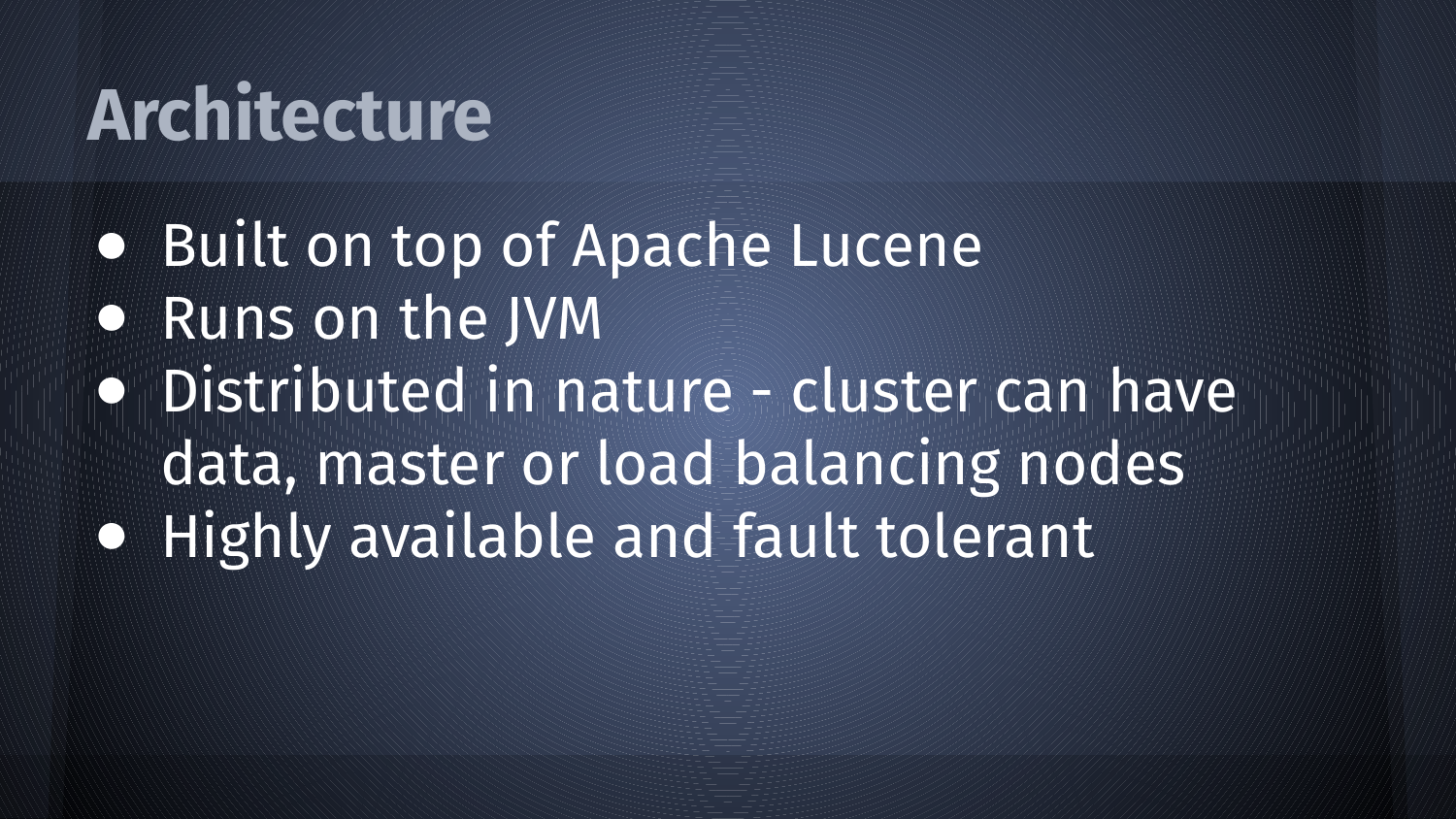

# Architecture
Built on top of Apache Lucene
Runs on the JVM
Distributed in nature - cluster can have data, master or load balancing nodes
Highly available and fault tolerant